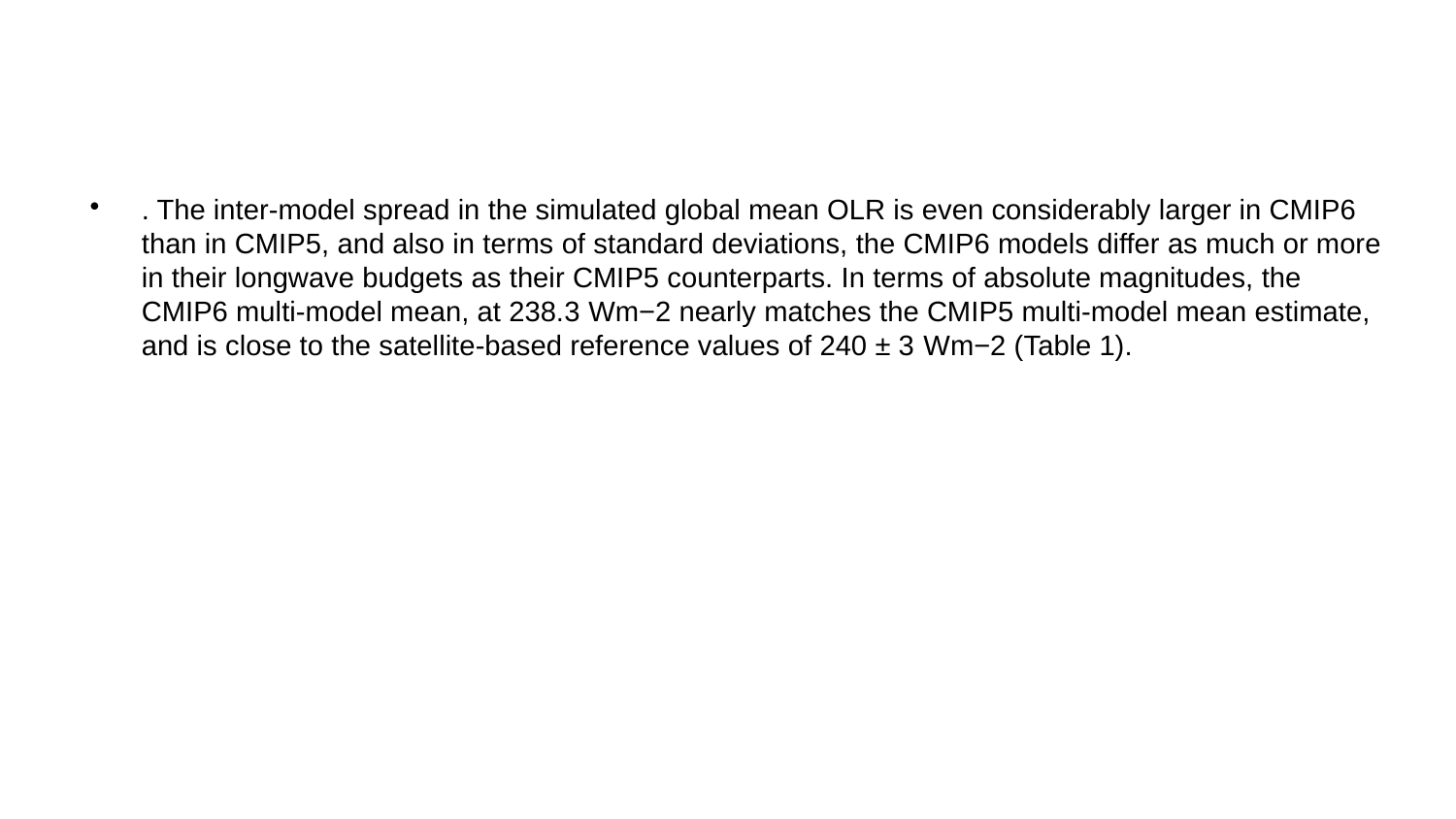

. The inter-model spread in the simulated global mean OLR is even considerably larger in CMIP6 than in CMIP5, and also in terms of standard deviations, the CMIP6 models differ as much or more in their longwave budgets as their CMIP5 counterparts. In terms of absolute magnitudes, the CMIP6 multi-model mean, at 238.3 ­Wm−2 nearly matches the CMIP5 multi-model mean estimate, and is close to the satellite-based reference values of 240 ± 3 ­Wm−2 (Table 1).